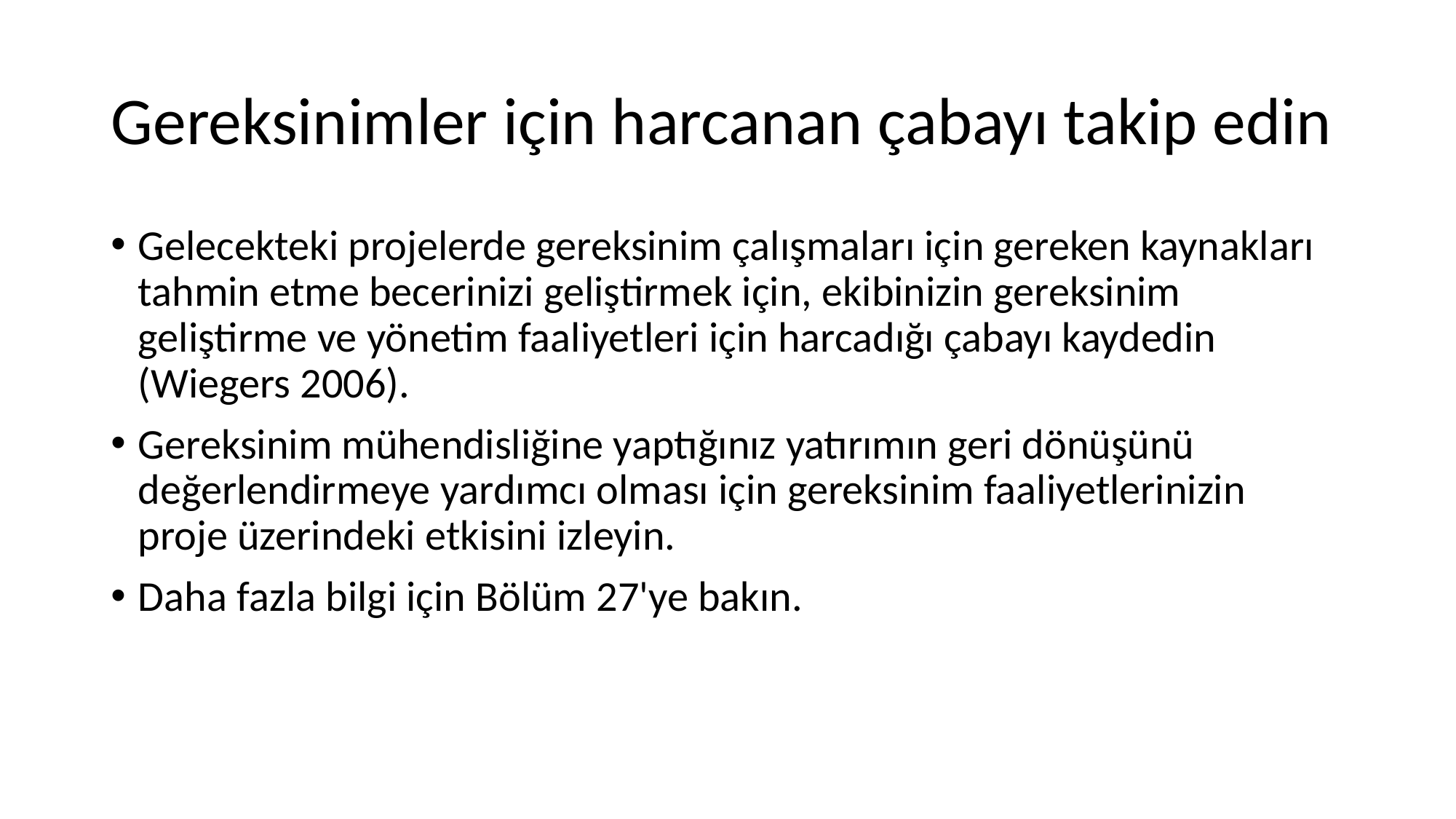

# Gereksinimler için harcanan çabayı takip edin
Gelecekteki projelerde gereksinim çalışmaları için gereken kaynakları tahmin etme becerinizi geliştirmek için, ekibinizin gereksinim geliştirme ve yönetim faaliyetleri için harcadığı çabayı kaydedin (Wiegers 2006).
Gereksinim mühendisliğine yaptığınız yatırımın geri dönüşünü değerlendirmeye yardımcı olması için gereksinim faaliyetlerinizin proje üzerindeki etkisini izleyin.
Daha fazla bilgi için Bölüm 27'ye bakın.